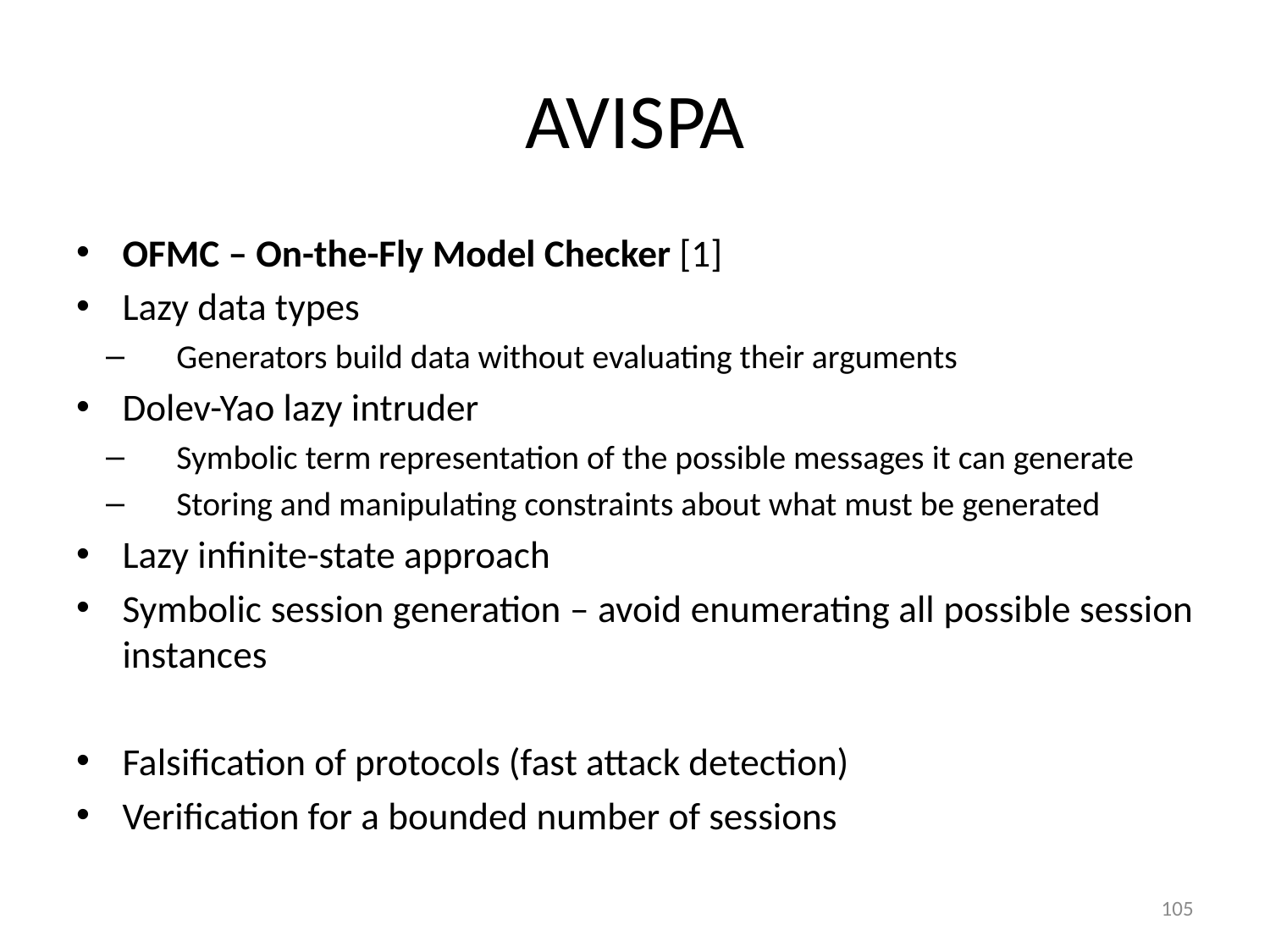

# AVISPA
OFMC – On-the-Fly Model Checker [1]
Lazy data types
Generators build data without evaluating their arguments
Dolev-Yao lazy intruder
Symbolic term representation of the possible messages it can generate
Storing and manipulating constraints about what must be generated
Lazy infinite-state approach
Symbolic session generation – avoid enumerating all possible session instances

Falsification of protocols (fast attack detection)
Verification for a bounded number of sessions
105